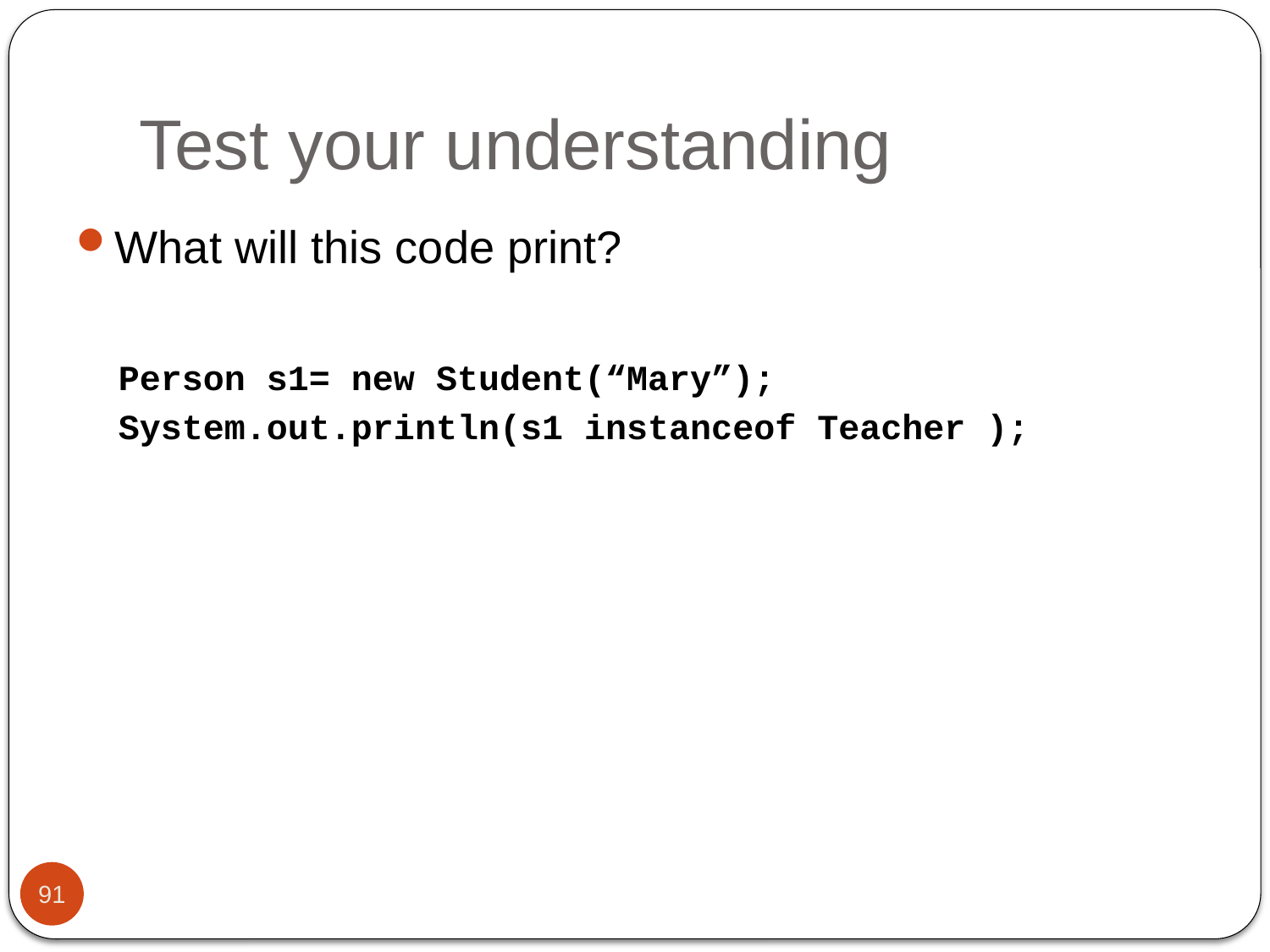

# Test your understanding
What will this code print?
Person s1= new Student(“Mary”);
System.out.println(s1 instanceof Teacher );
91